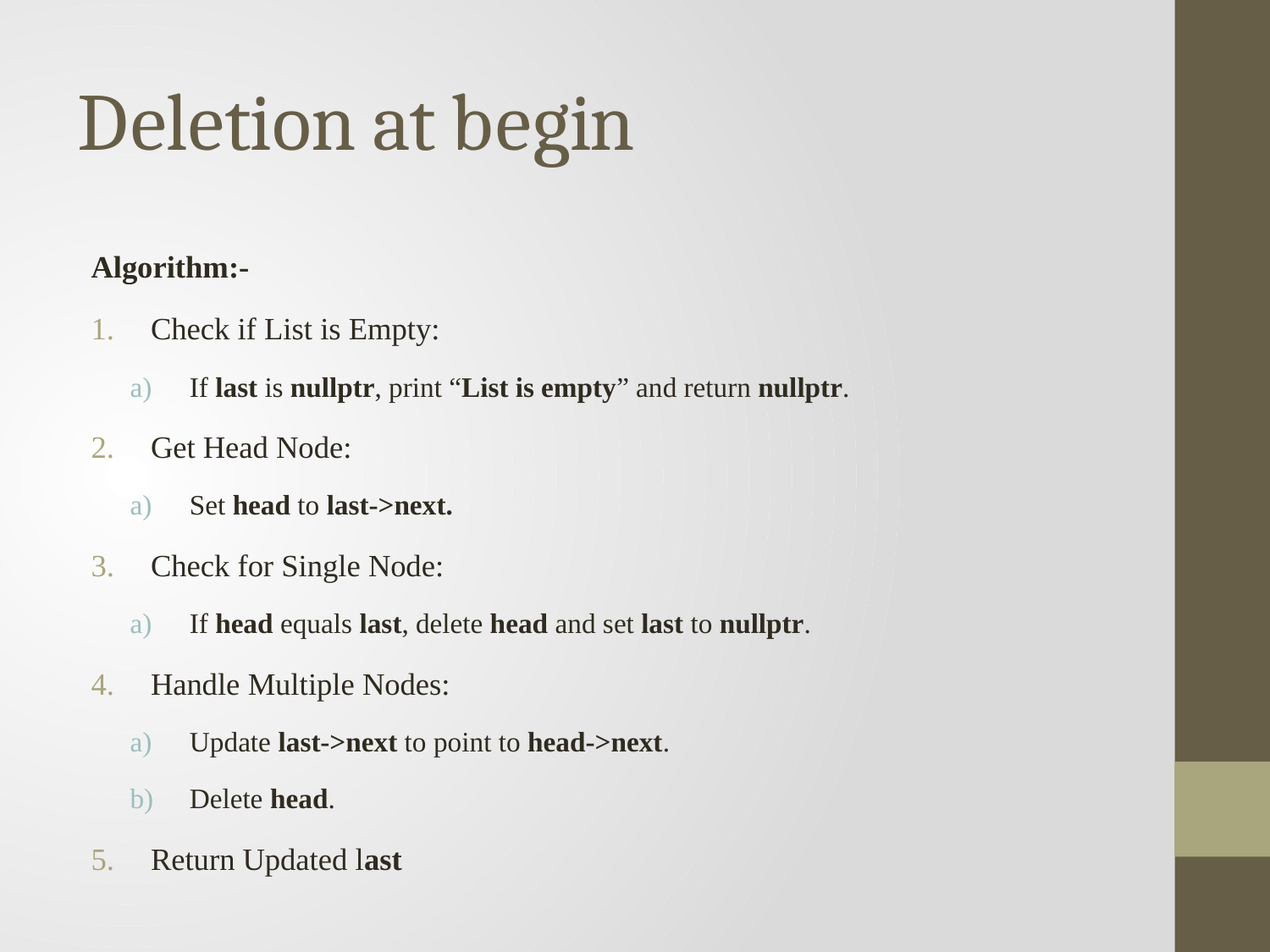

# Deletion at begin
Algorithm:-
Check if List is Empty:
If last is nullptr, print “List is empty” and return nullptr.
Get Head Node:
Set head to last->next.
Check for Single Node:
If head equals last, delete head and set last to nullptr.
Handle Multiple Nodes:
Update last->next to point to head->next.
Delete head.
Return Updated last